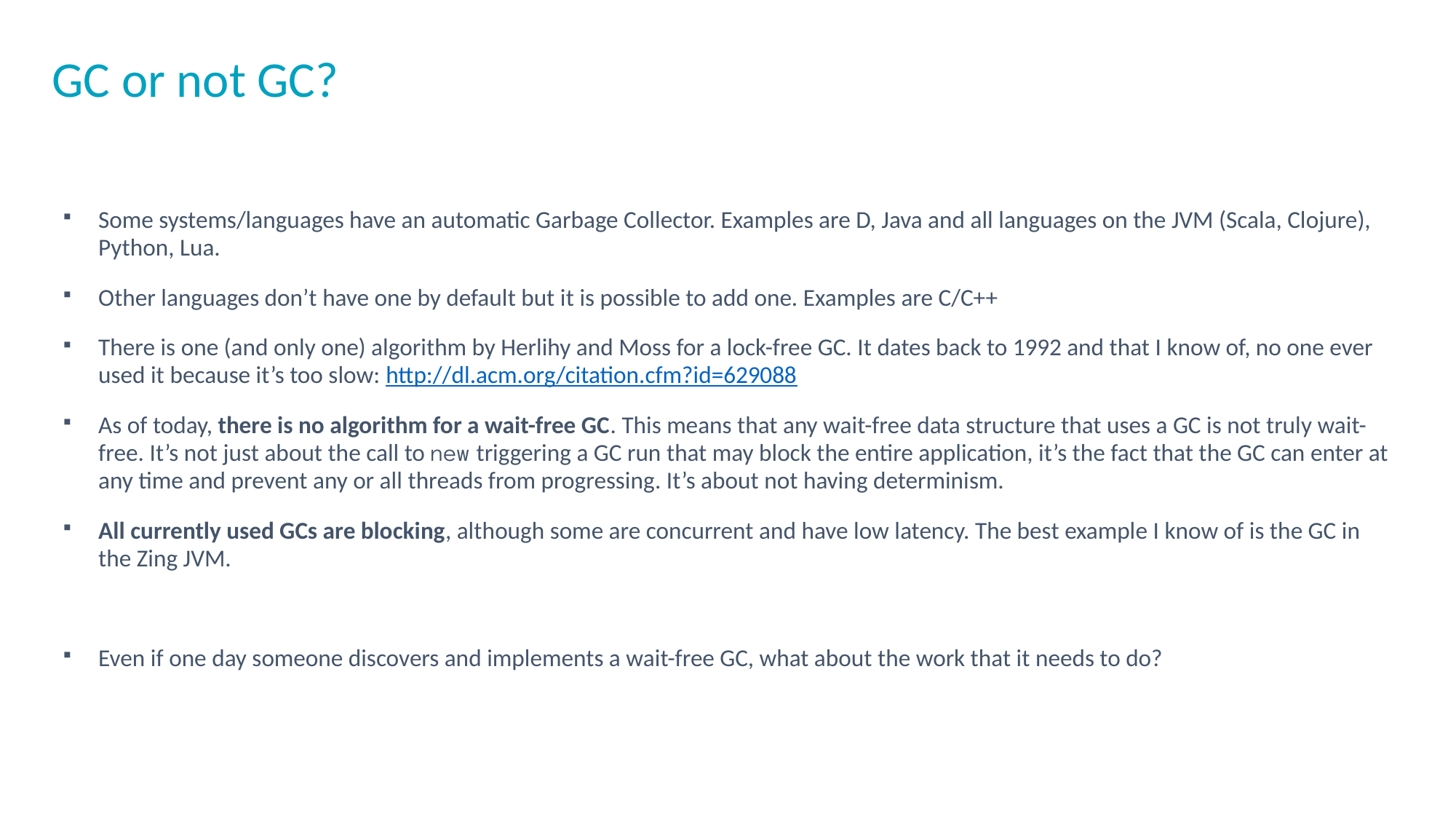

# GC or not GC?
Some systems/languages have an automatic Garbage Collector. Examples are D, Java and all languages on the JVM (Scala, Clojure), Python, Lua.
Other languages don’t have one by default but it is possible to add one. Examples are C/C++
There is one (and only one) algorithm by Herlihy and Moss for a lock-free GC. It dates back to 1992 and that I know of, no one ever used it because it’s too slow: http://dl.acm.org/citation.cfm?id=629088
As of today, there is no algorithm for a wait-free GC. This means that any wait-free data structure that uses a GC is not truly wait-free. It’s not just about the call to new triggering a GC run that may block the entire application, it’s the fact that the GC can enter at any time and prevent any or all threads from progressing. It’s about not having determinism.
All currently used GCs are blocking, although some are concurrent and have low latency. The best example I know of is the GC in the Zing JVM.

Even if one day someone discovers and implements a wait-free GC, what about the work that it needs to do?